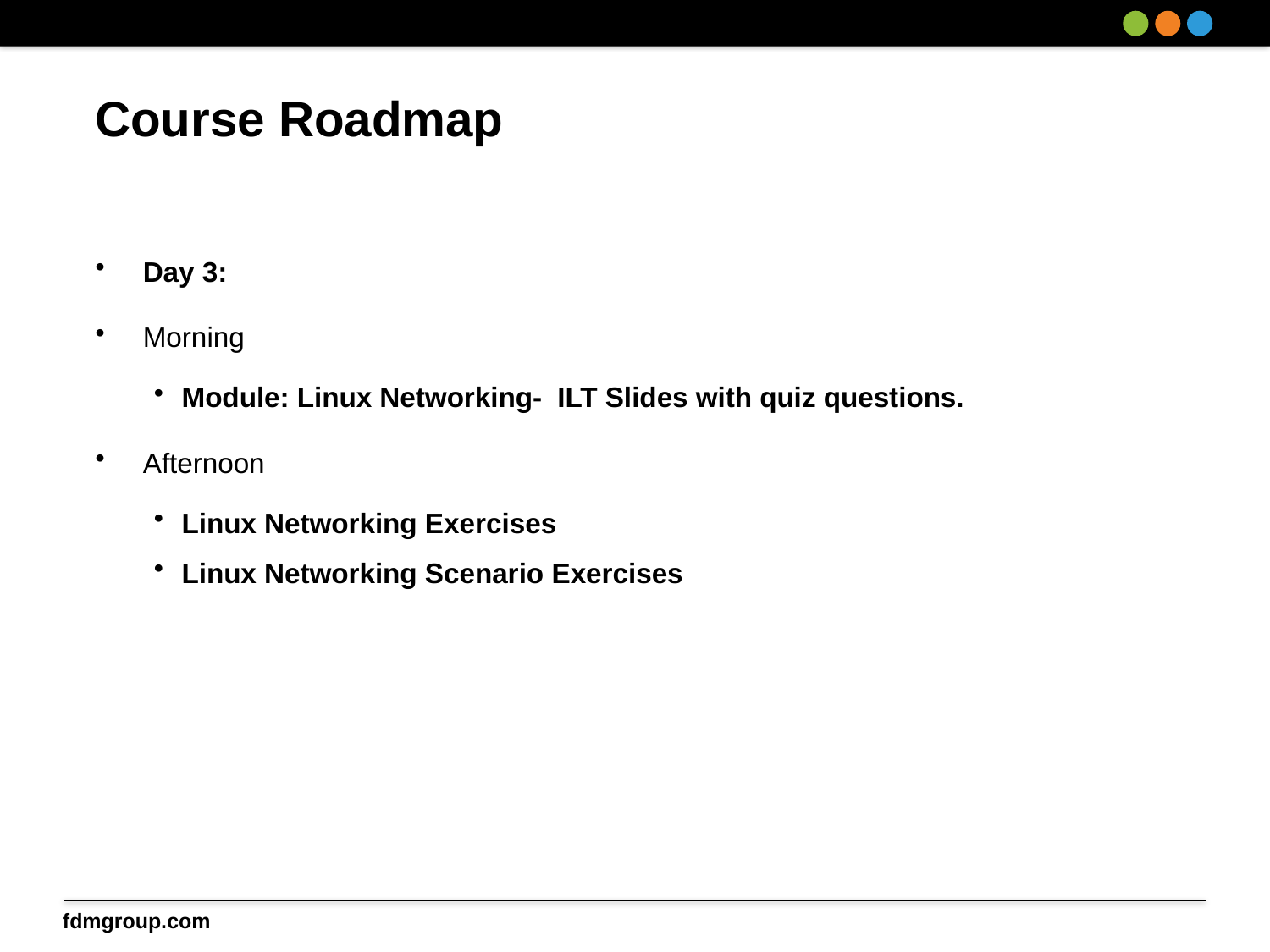

# Course Roadmap
Day 3:
Morning
Module: Linux Networking-  ILT Slides with quiz questions.
Afternoon
Linux Networking Exercises
Linux Networking Scenario Exercises